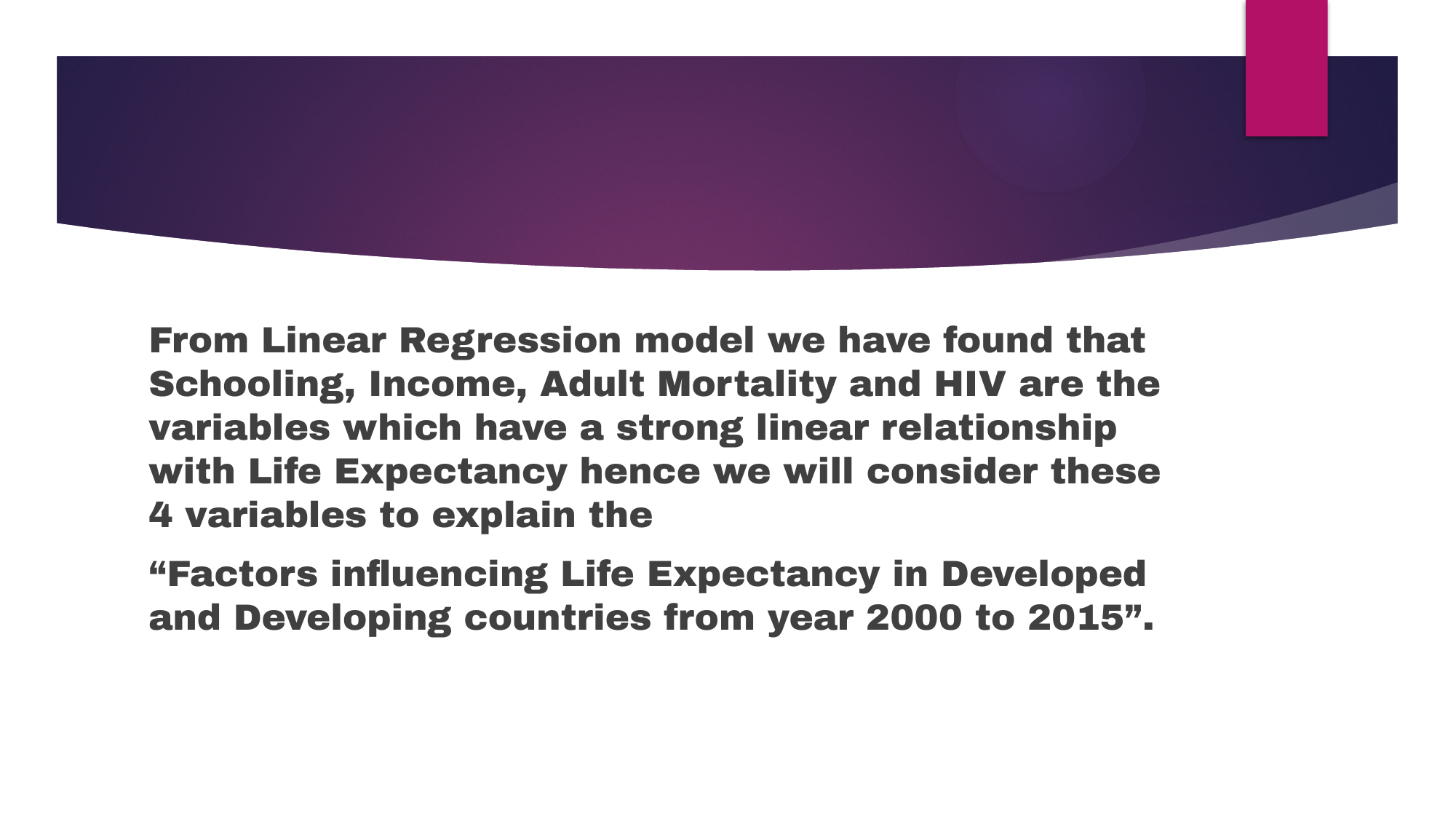

#
From Linear Regression model we have found that Schooling, Income, Adult Mortality and HIV are the variables which have a strong linear relationship with Life Expectancy hence we will consider these 4 variables to explain the
“Factors influencing Life Expectancy in Developed and Developing countries from year 2000 to 2015”.